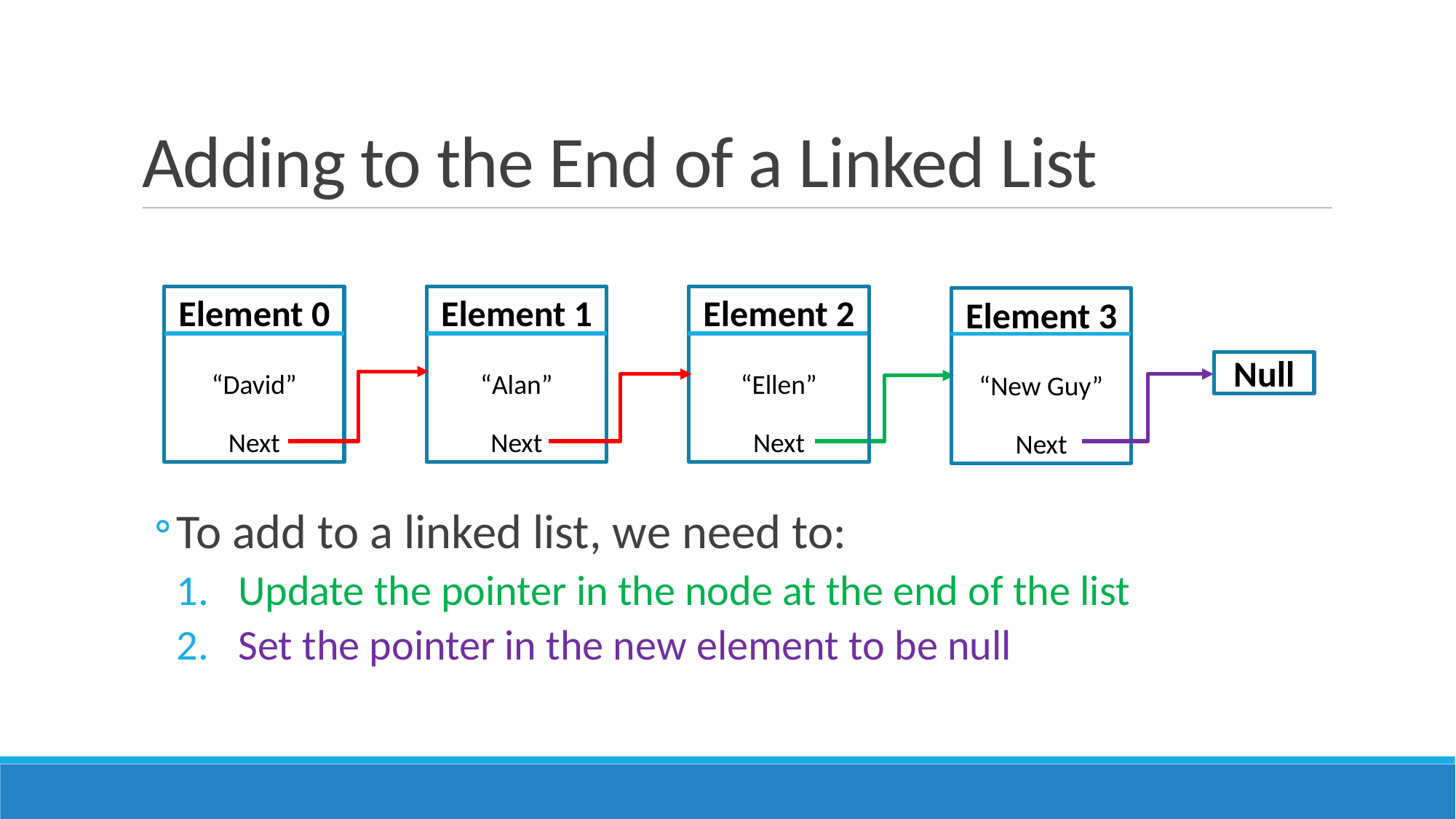

# Adding to the End of a Linked List
Element 0

“David”

Next
Element 1

“Alan”

Next
Element 2

“Ellen”

Next
Null
Element 3

“New Guy”

Next
To add to a linked list, we need to:
Update the pointer in the node at the end of the list
Set the pointer in the new element to be null